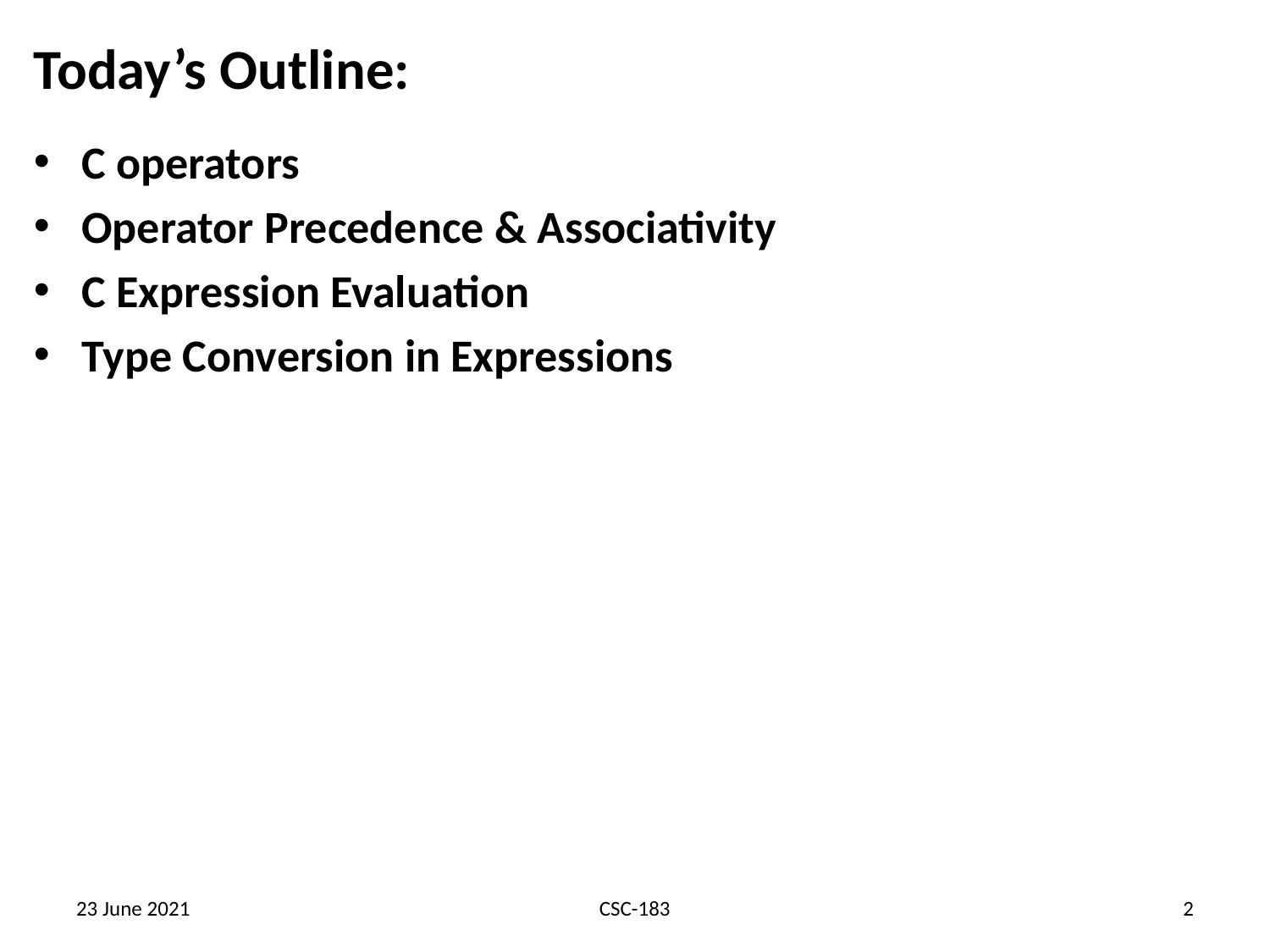

# Today’s Outline:
C operators
Operator Precedence & Associativity
C Expression Evaluation
Type Conversion in Expressions
23 June 2021
CSC-183
2